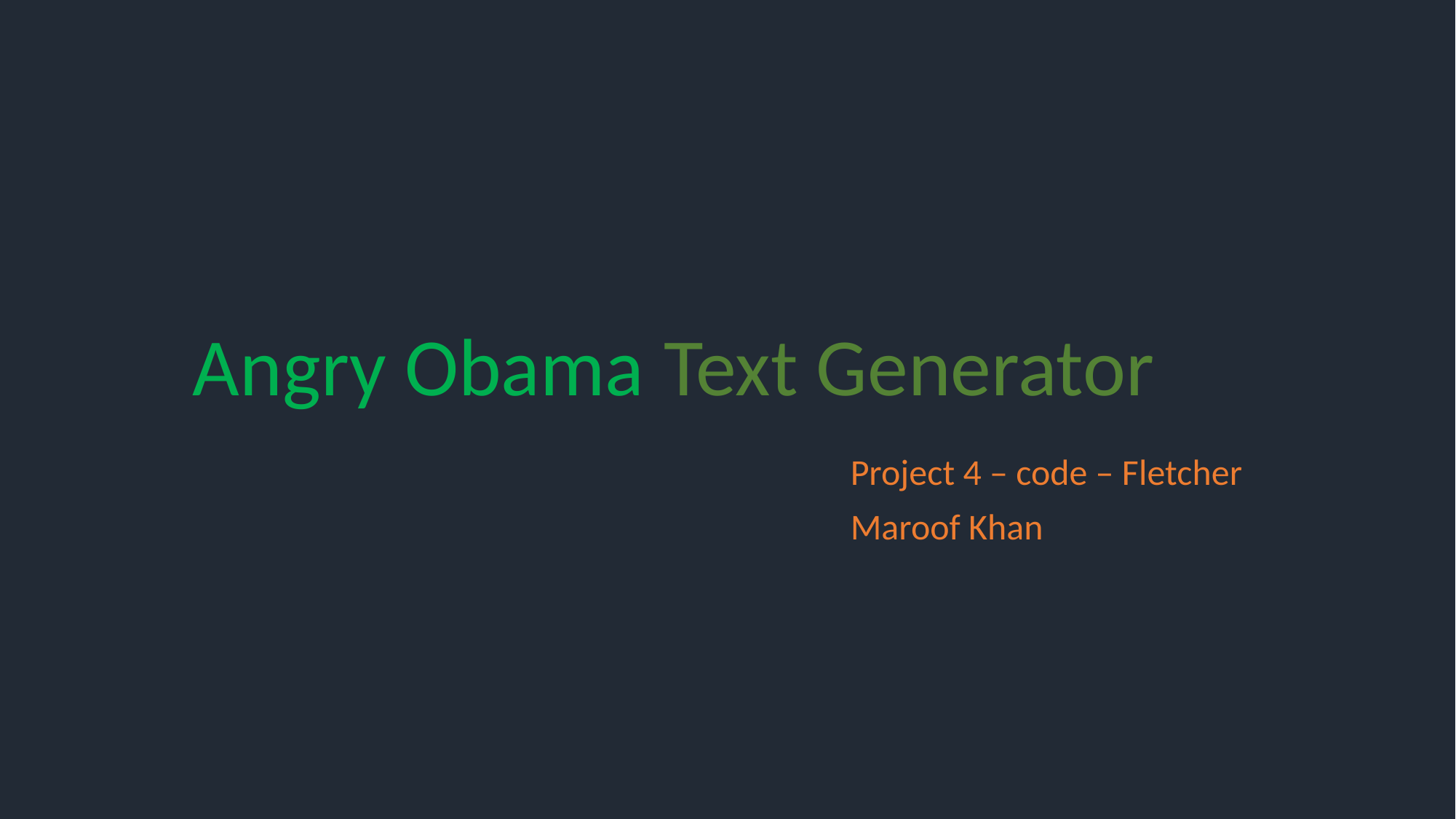

# Angry Obama Text Generator
Project 4 – code – Fletcher
Maroof Khan